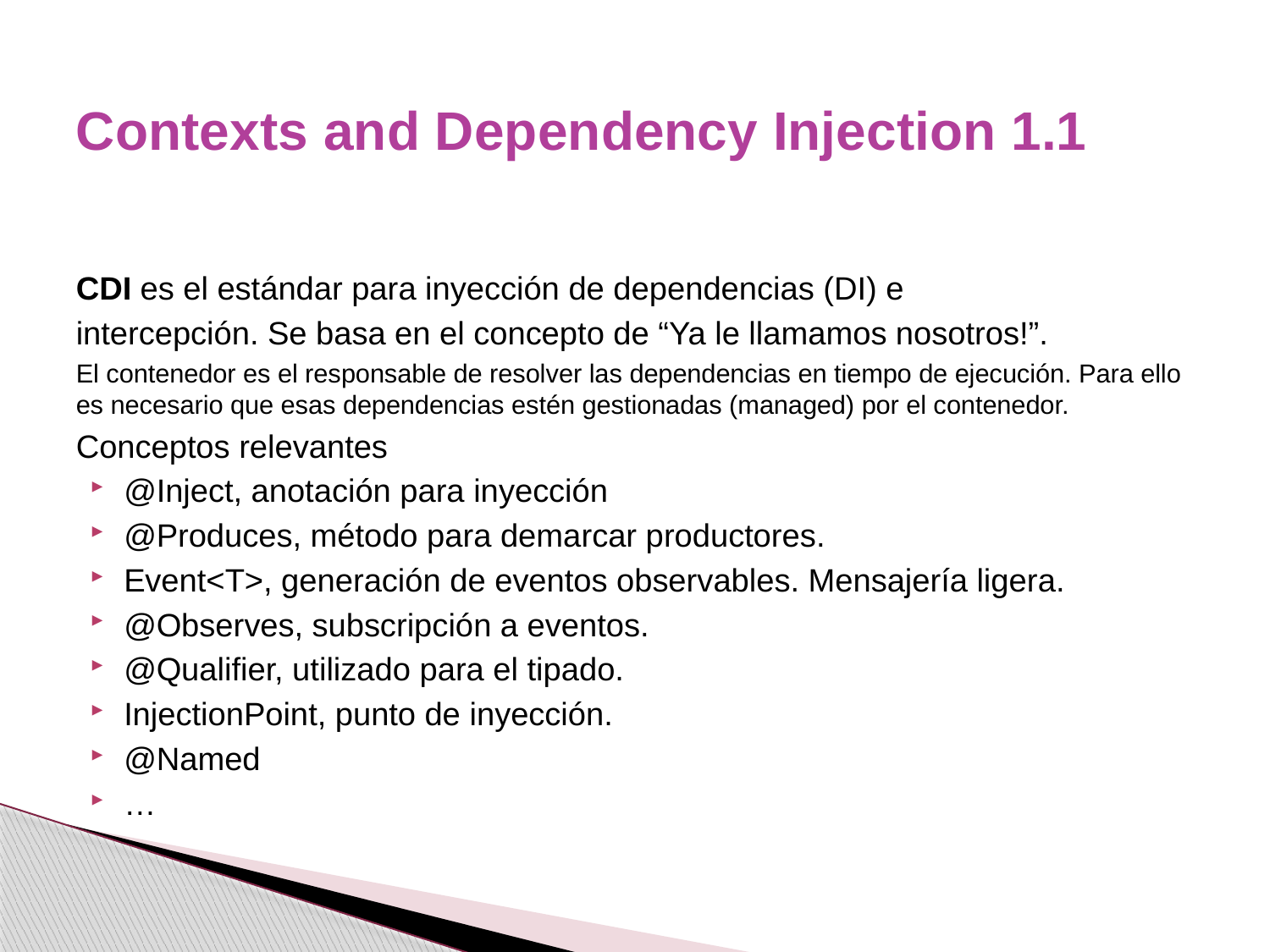

# Contexts and Dependency Injection 1.1
CDI es el estándar para inyección de dependencias (DI) e
intercepción. Se basa en el concepto de “Ya le llamamos nosotros!”.
El contenedor es el responsable de resolver las dependencias en tiempo de ejecución. Para ello es necesario que esas dependencias estén gestionadas (managed) por el contenedor.
Conceptos relevantes
@Inject, anotación para inyección
@Produces, método para demarcar productores.
Event<T>, generación de eventos observables. Mensajería ligera.
@Observes, subscripción a eventos.
@Qualifier, utilizado para el tipado.
InjectionPoint, punto de inyección.
@Named
…